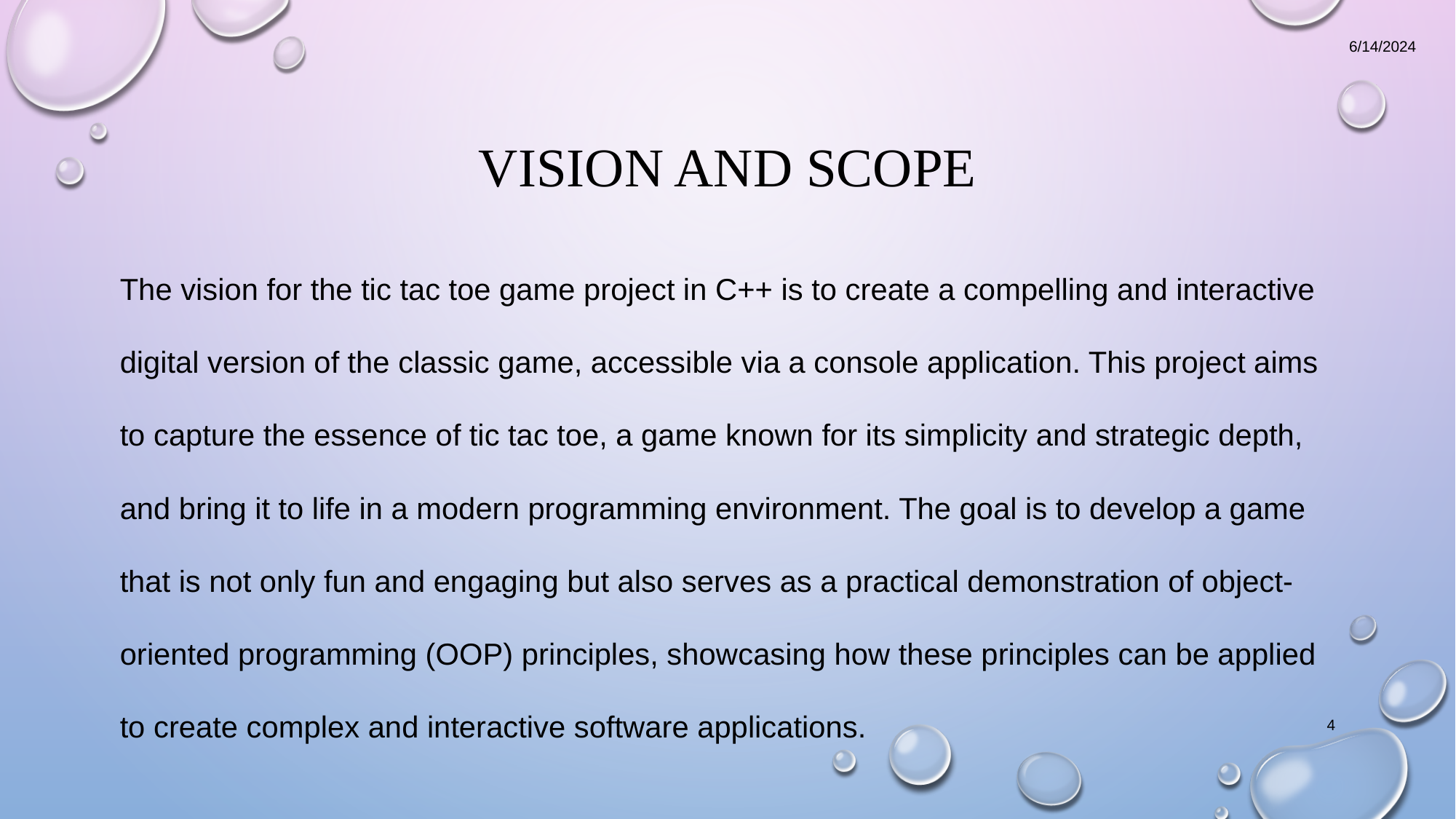

6/14/2024
# Vision and scope
The vision for the tic tac toe game project in C++ is to create a compelling and interactive digital version of the classic game, accessible via a console application. This project aims to capture the essence of tic tac toe, a game known for its simplicity and strategic depth, and bring it to life in a modern programming environment. The goal is to develop a game that is not only fun and engaging but also serves as a practical demonstration of object-oriented programming (OOP) principles, showcasing how these principles can be applied to create complex and interactive software applications.
4